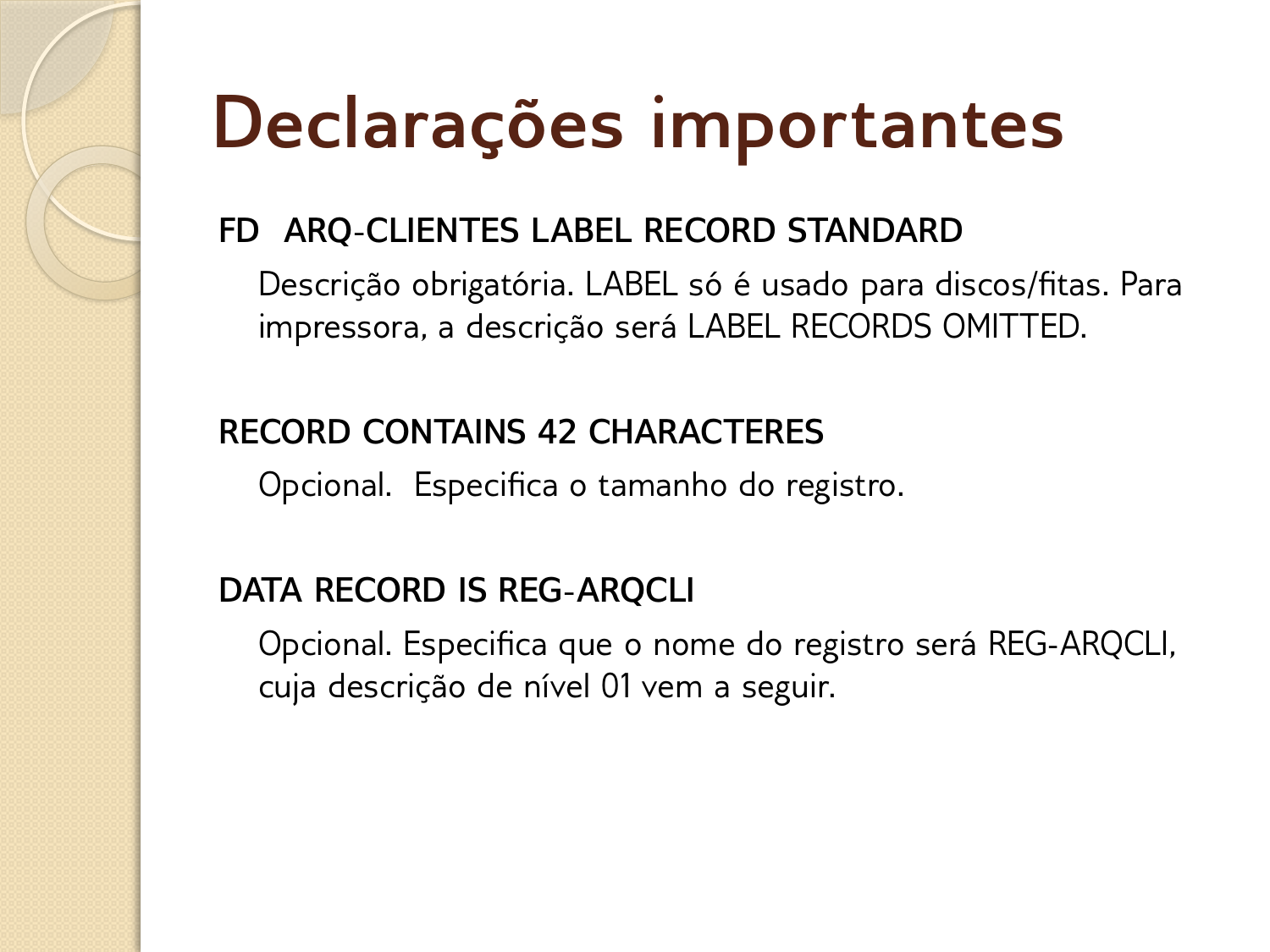

# Declarações importantes
FD  ARQ-CLIENTES LABEL RECORD STANDARD
	Descrição obrigatória. LABEL só é usado para discos/fitas. Para impressora, a descrição será LABEL RECORDS OMITTED.

RECORD CONTAINS 42 CHARACTERES
	Opcional.  Especifica o tamanho do registro.

DATA RECORD IS REG-ARQCLI
	Opcional. Especifica que o nome do registro será REG-ARQCLI, cuja descrição de nível 01 vem a seguir.